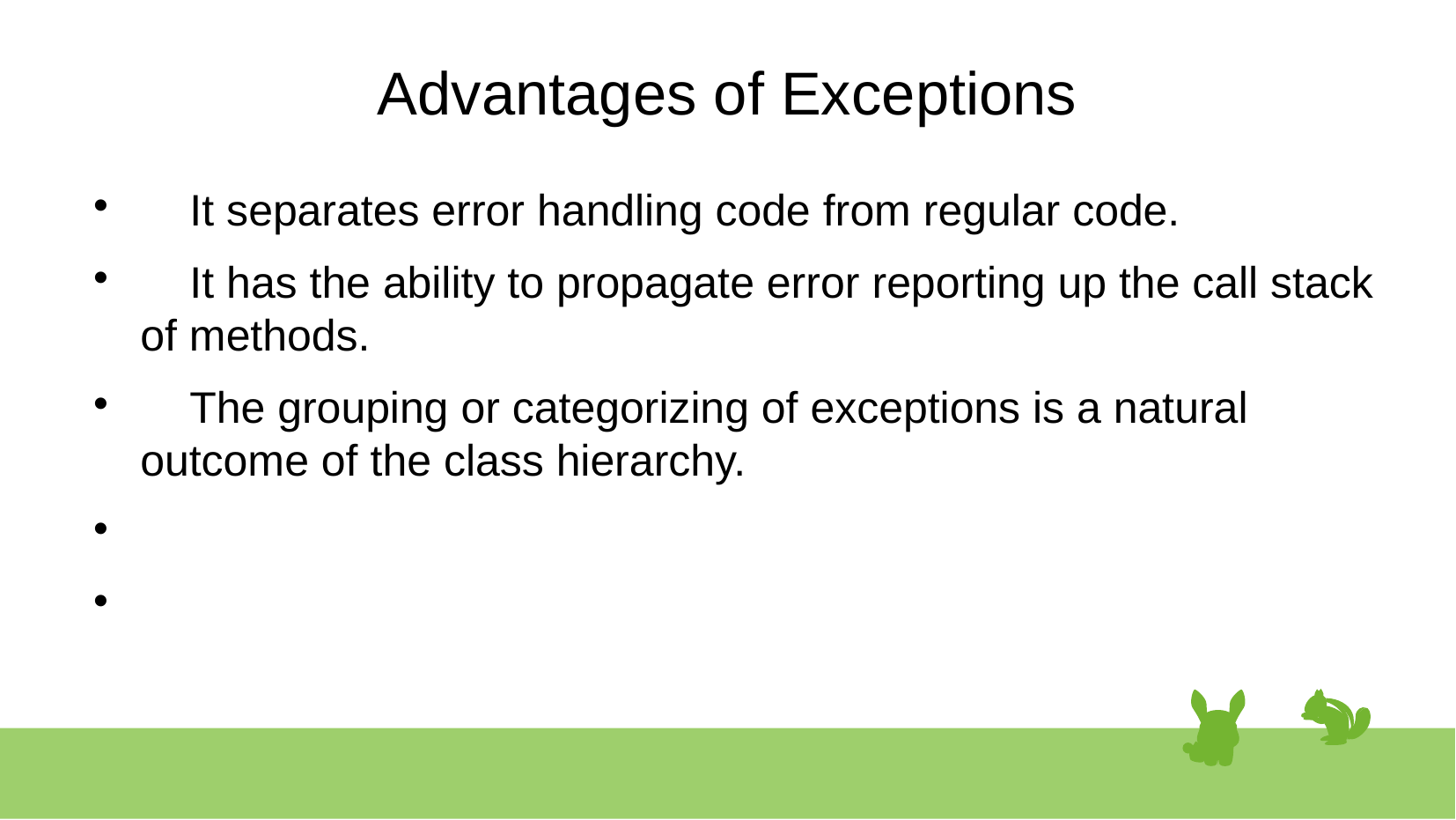

# Advantages of Exceptions
    It separates error handling code from regular code.
    It has the ability to propagate error reporting up the call stack of methods.
    The grouping or categorizing of exceptions is a natural outcome of the class hierarchy.